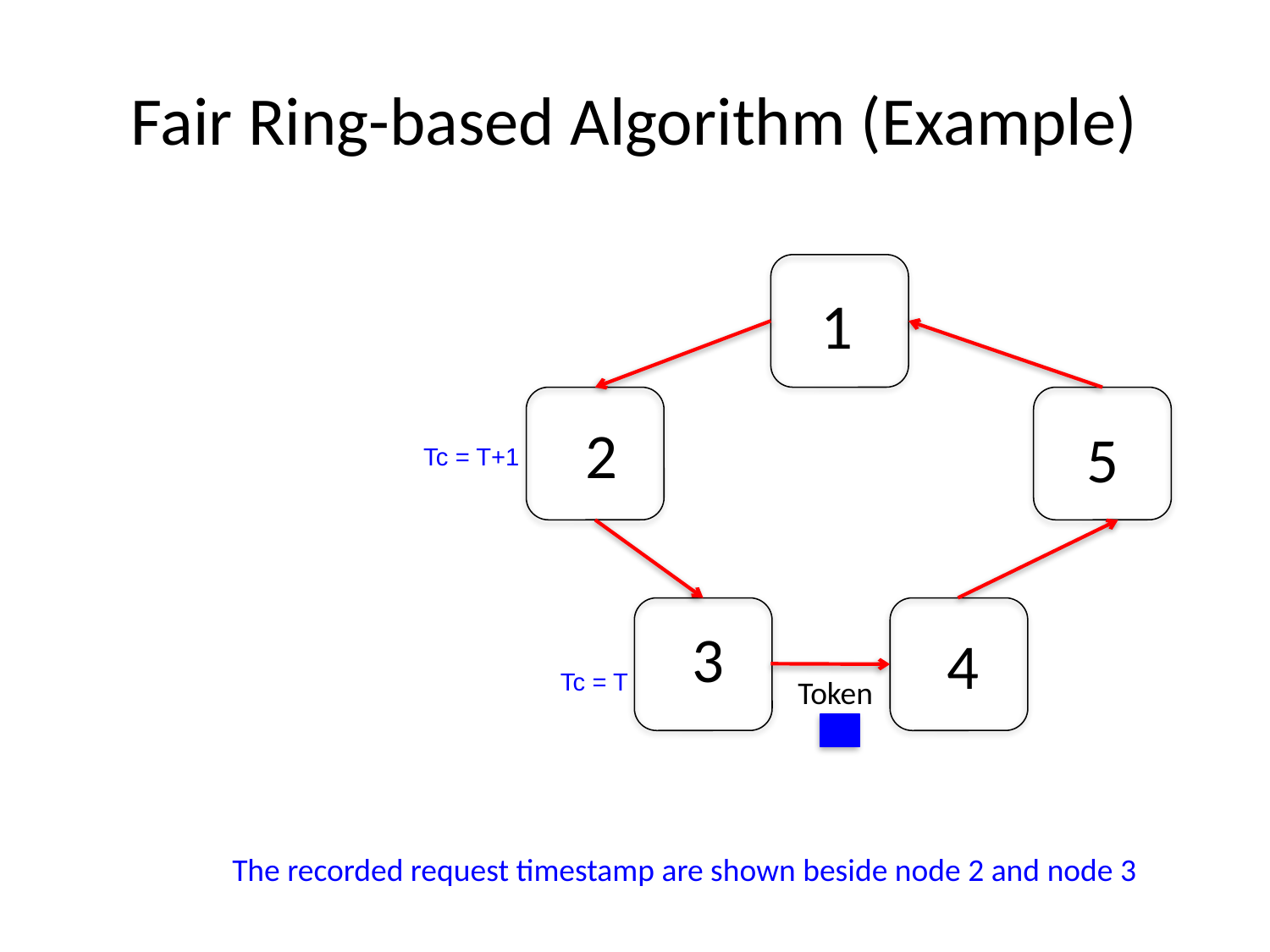

# Fair Ring-based Algorithm (Example)

1

2
5
Tc = T+1

3
4
Tc = T
Token

The recorded request timestamp are shown beside node 2 and node 3